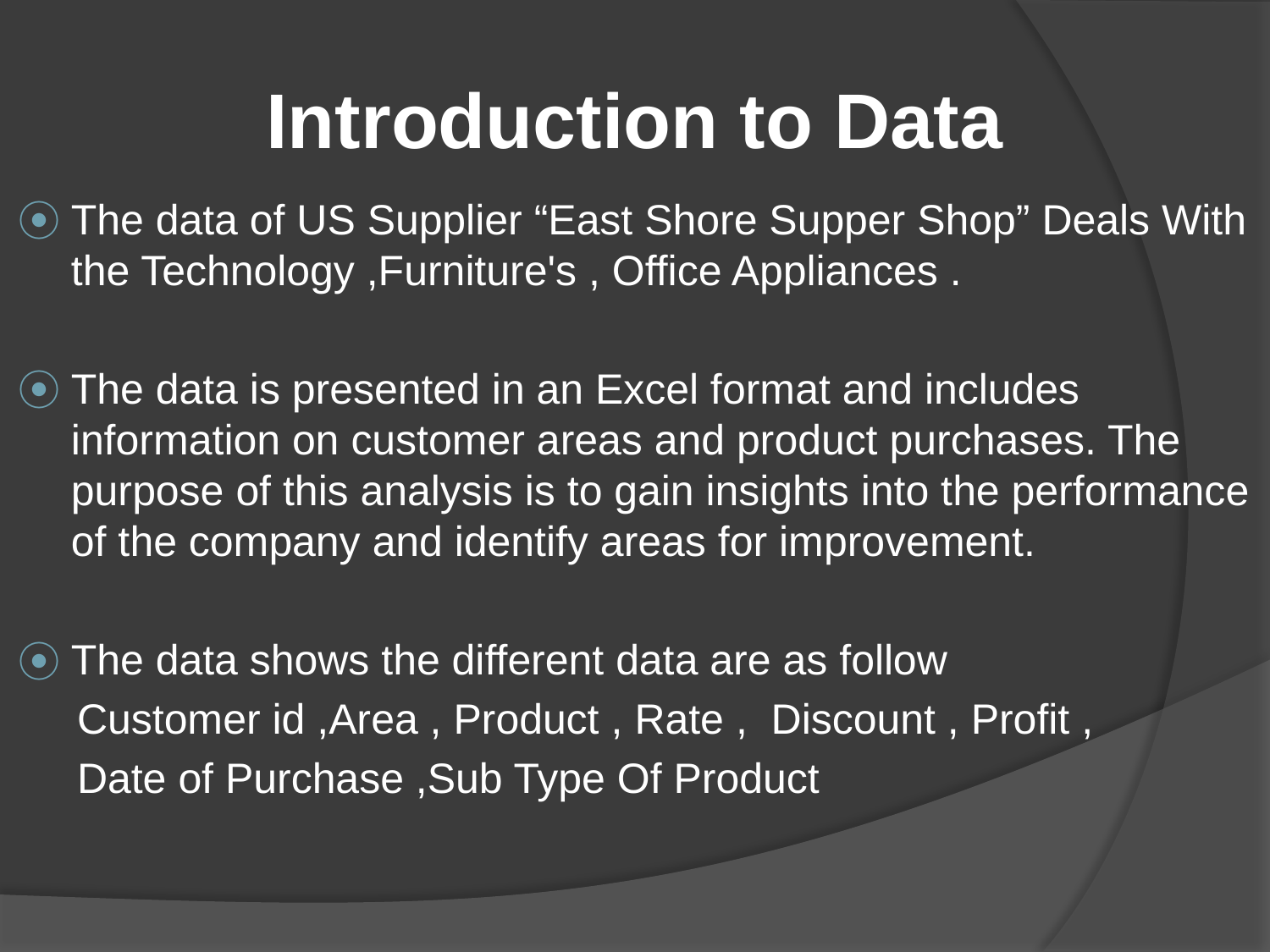

# Introduction to Data
The data of US Supplier “East Shore Supper Shop” Deals With the Technology ,Furniture's , Office Appliances .

The data is presented in an Excel format and includes information on customer areas and product purchases. The purpose of this analysis is to gain insights into the performance of the company and identify areas for improvement.

The data shows the different data are as follow
     Customer id ,Area , Product , Rate ,  Discount , Profit ,
     Date of Purchase ,Sub Type Of Product